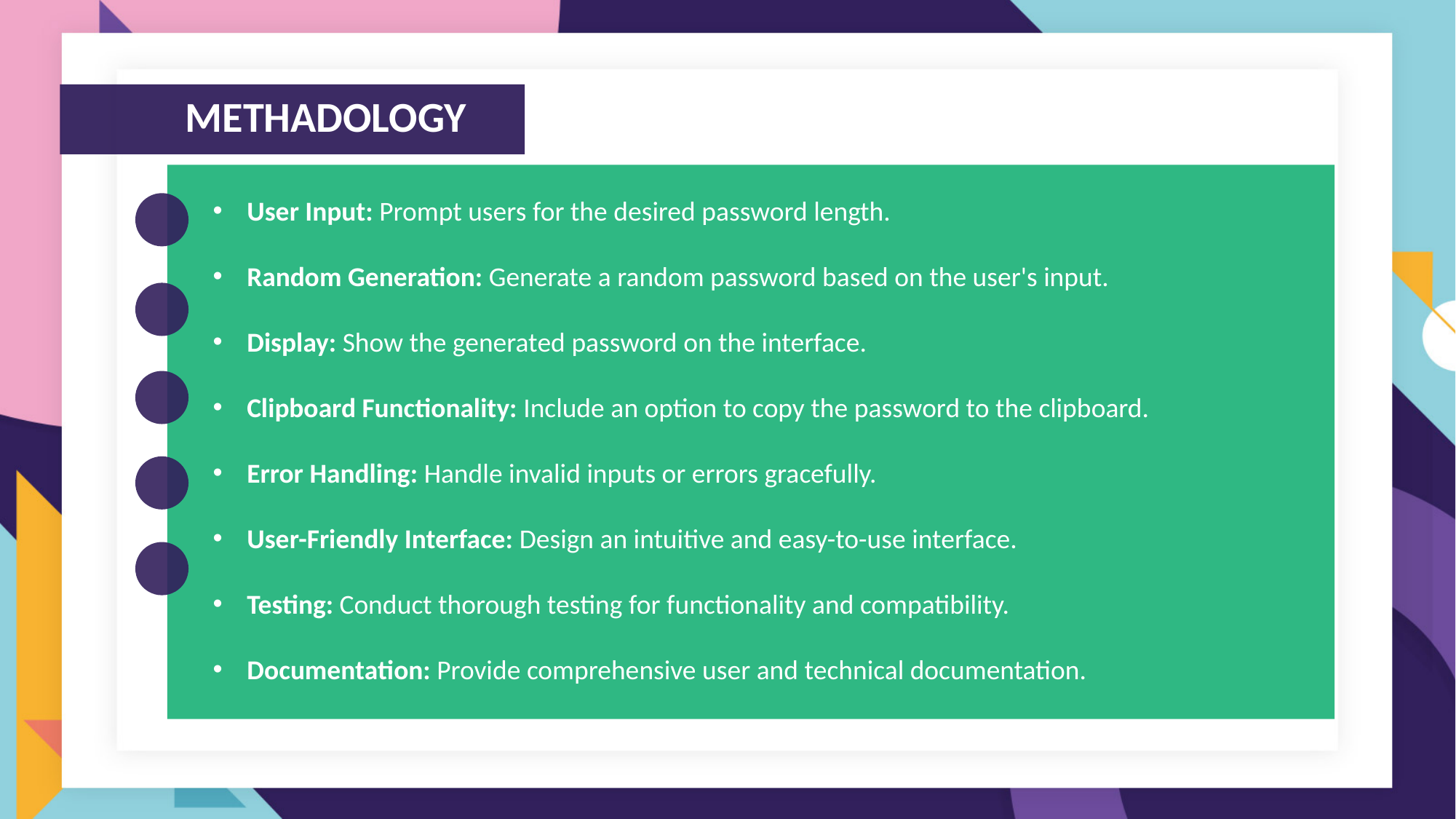

METHADOLOGY

User Input: Prompt users for the desired password length.

Random Generation: Generate a random password based on the user's input.

Display: Show the generated password on the interface.

Clipboard Functionality: Include an option to copy the password to the clipboard.

Error Handling: Handle invalid inputs or errors gracefully.

User-Friendly Interface: Design an intuitive and easy-to-use interface.

Testing: Conduct thorough testing for functionality and compatibility.

Documentation: Provide comprehensive user and technical documentation.